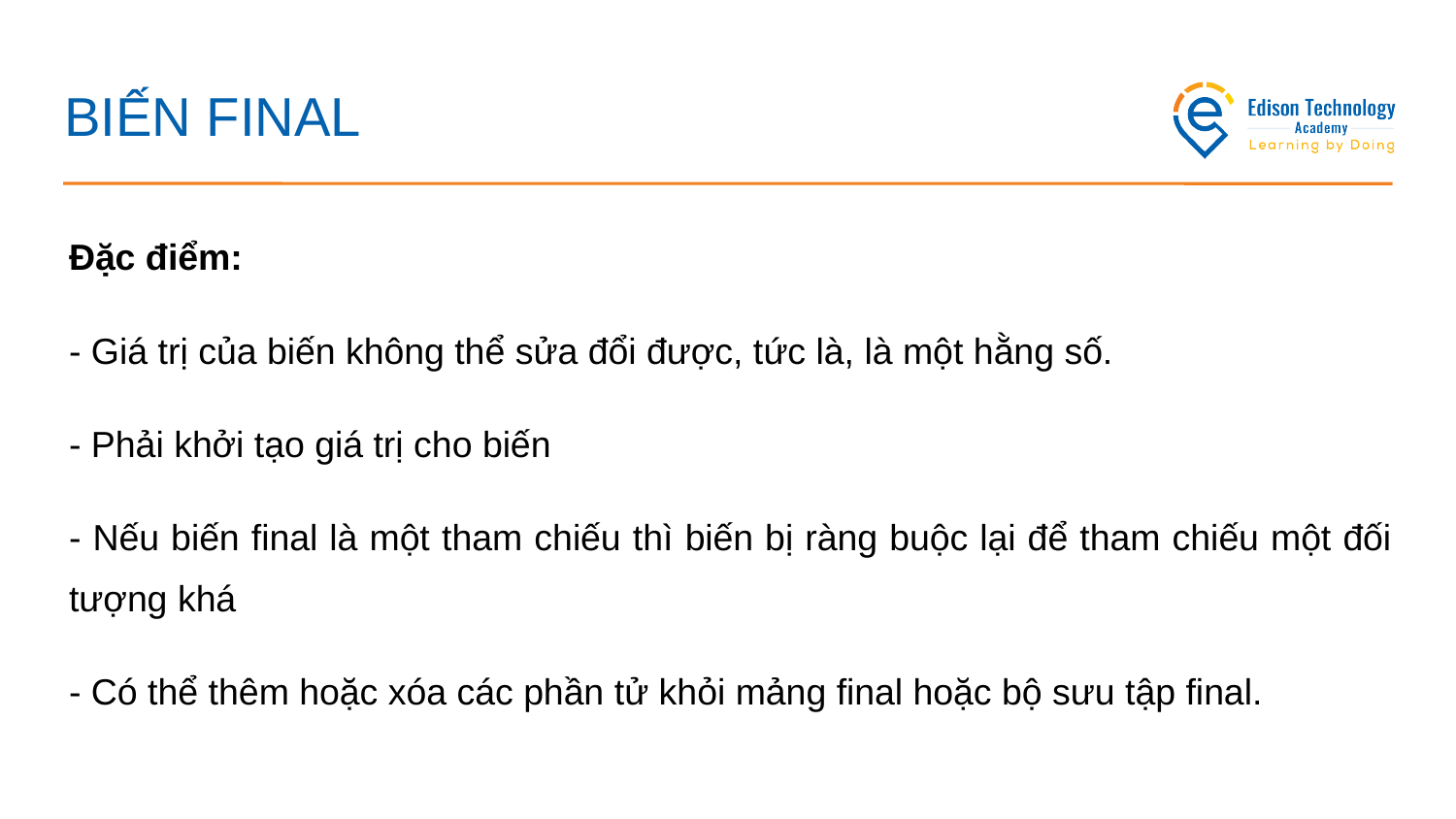

# BIẾN FINAL
Đặc điểm:
- Giá trị của biến không thể sửa đổi được, tức là, là một hằng số.
- Phải khởi tạo giá trị cho biến
- Nếu biến final là một tham chiếu thì biến bị ràng buộc lại để tham chiếu một đối tượng khá
- Có thể thêm hoặc xóa các phần tử khỏi mảng final hoặc bộ sưu tập final.